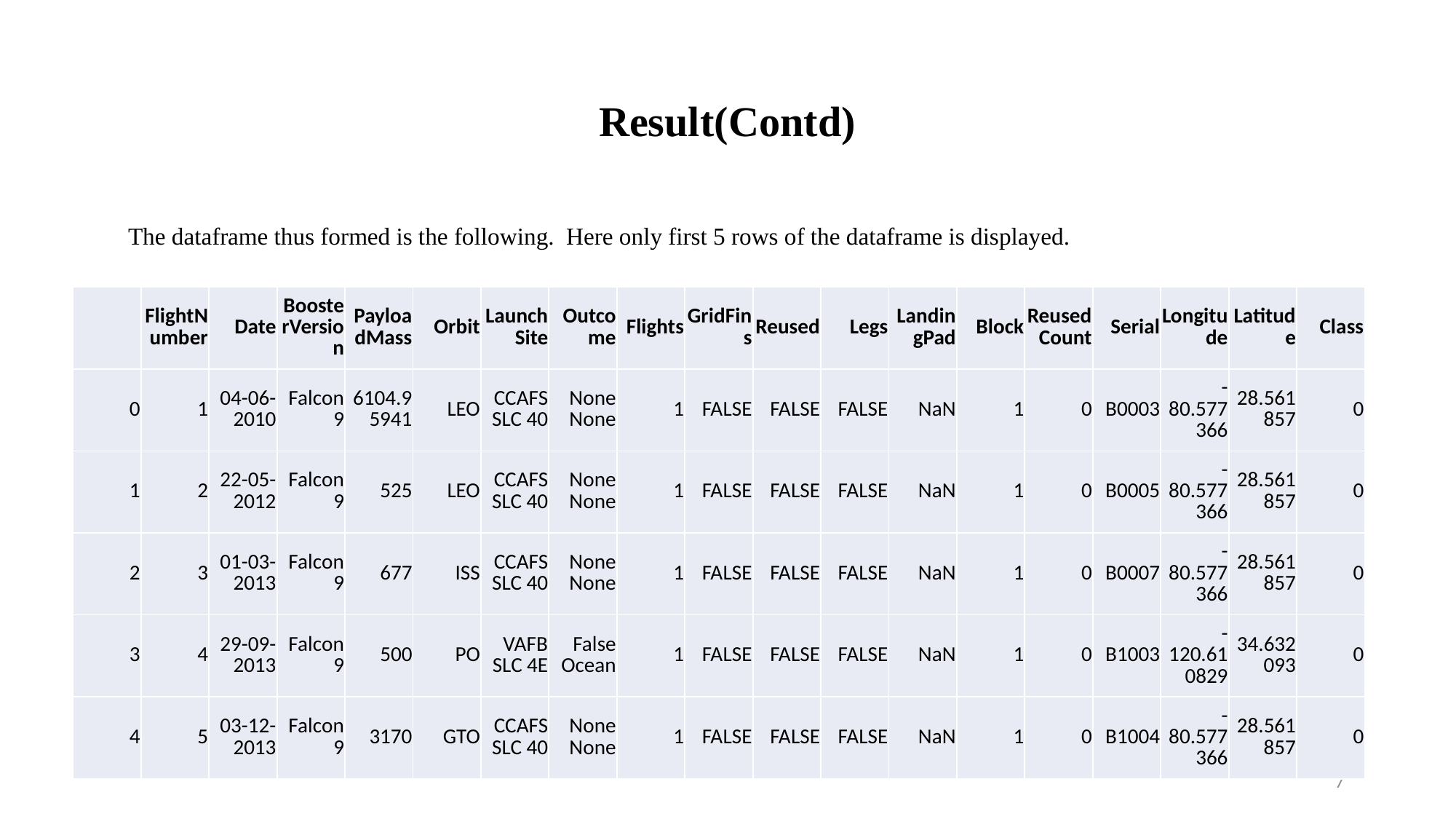

# Result(Contd)
The dataframe thus formed is the following.  Here only first 5 rows of the dataframe is displayed.
|  | FlightNumber | Date | BoosterVersion | PayloadMass | Orbit | LaunchSite | Outcome | Flights | GridFins | Reused | Legs | LandingPad | Block | ReusedCount | Serial | Longitude | Latitude | Class |
| --- | --- | --- | --- | --- | --- | --- | --- | --- | --- | --- | --- | --- | --- | --- | --- | --- | --- | --- |
| 0 | 1 | 04-06-2010 | Falcon 9 | 6104.95941 | LEO | CCAFS SLC 40 | None None | 1 | FALSE | FALSE | FALSE | NaN | 1 | 0 | B0003 | -80.577366 | 28.561857 | 0 |
| 1 | 2 | 22-05-2012 | Falcon 9 | 525 | LEO | CCAFS SLC 40 | None None | 1 | FALSE | FALSE | FALSE | NaN | 1 | 0 | B0005 | -80.577366 | 28.561857 | 0 |
| 2 | 3 | 01-03-2013 | Falcon 9 | 677 | ISS | CCAFS SLC 40 | None None | 1 | FALSE | FALSE | FALSE | NaN | 1 | 0 | B0007 | -80.577366 | 28.561857 | 0 |
| 3 | 4 | 29-09-2013 | Falcon 9 | 500 | PO | VAFB SLC 4E | False Ocean | 1 | FALSE | FALSE | FALSE | NaN | 1 | 0 | B1003 | -120.610829 | 34.632093 | 0 |
| 4 | 5 | 03-12-2013 | Falcon 9 | 3170 | GTO | CCAFS SLC 40 | None None | 1 | FALSE | FALSE | FALSE | NaN | 1 | 0 | B1004 | -80.577366 | 28.561857 | 0 |
7